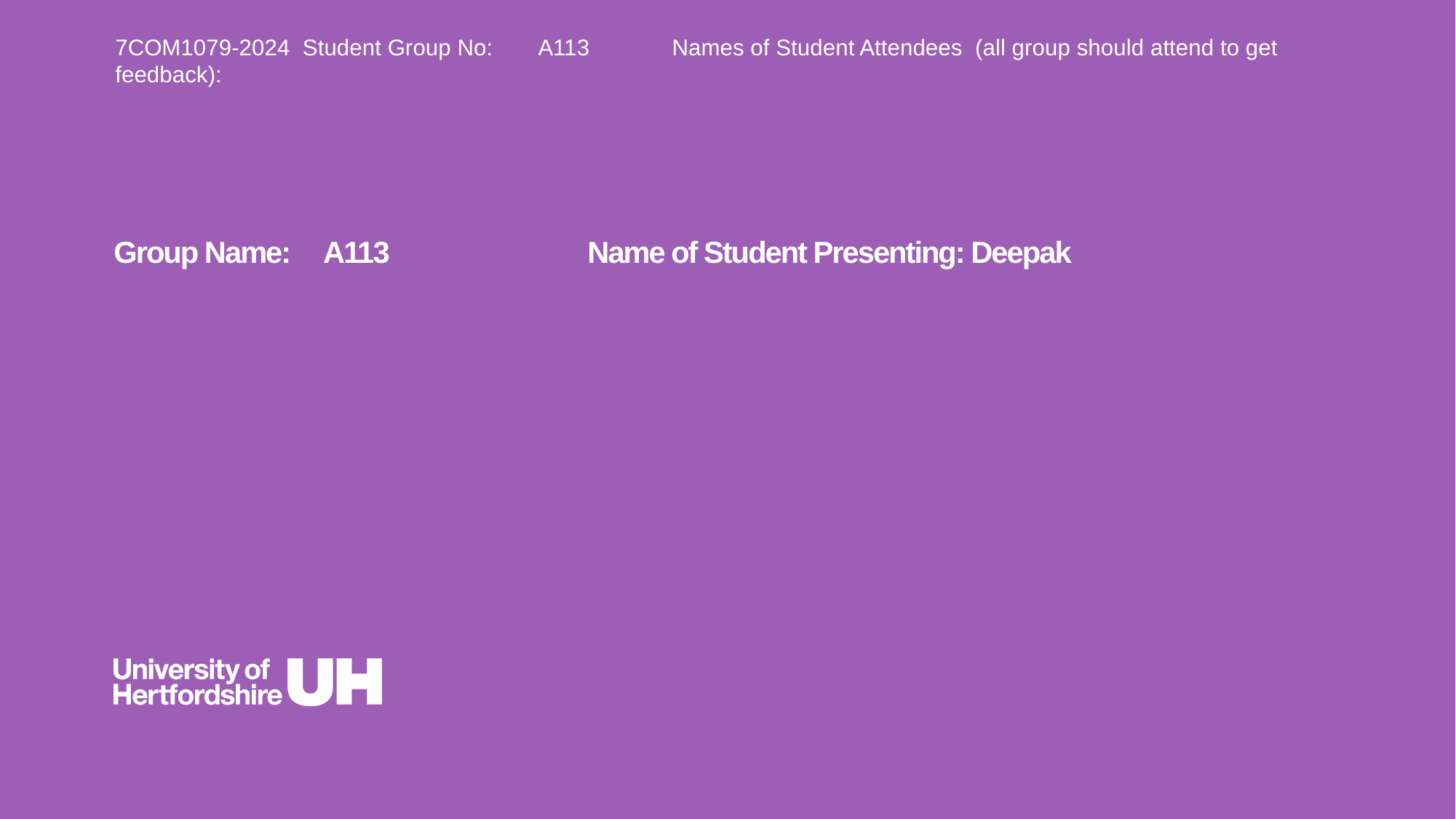

7COM1079-2024  Student Group No:       A113             Names of Student Attendees  (all group should attend to get feedback):
Group Name:     A113                             Name of Student Presenting: Deepak
# Research Question – Tutorial Presentation for Feedback Date: